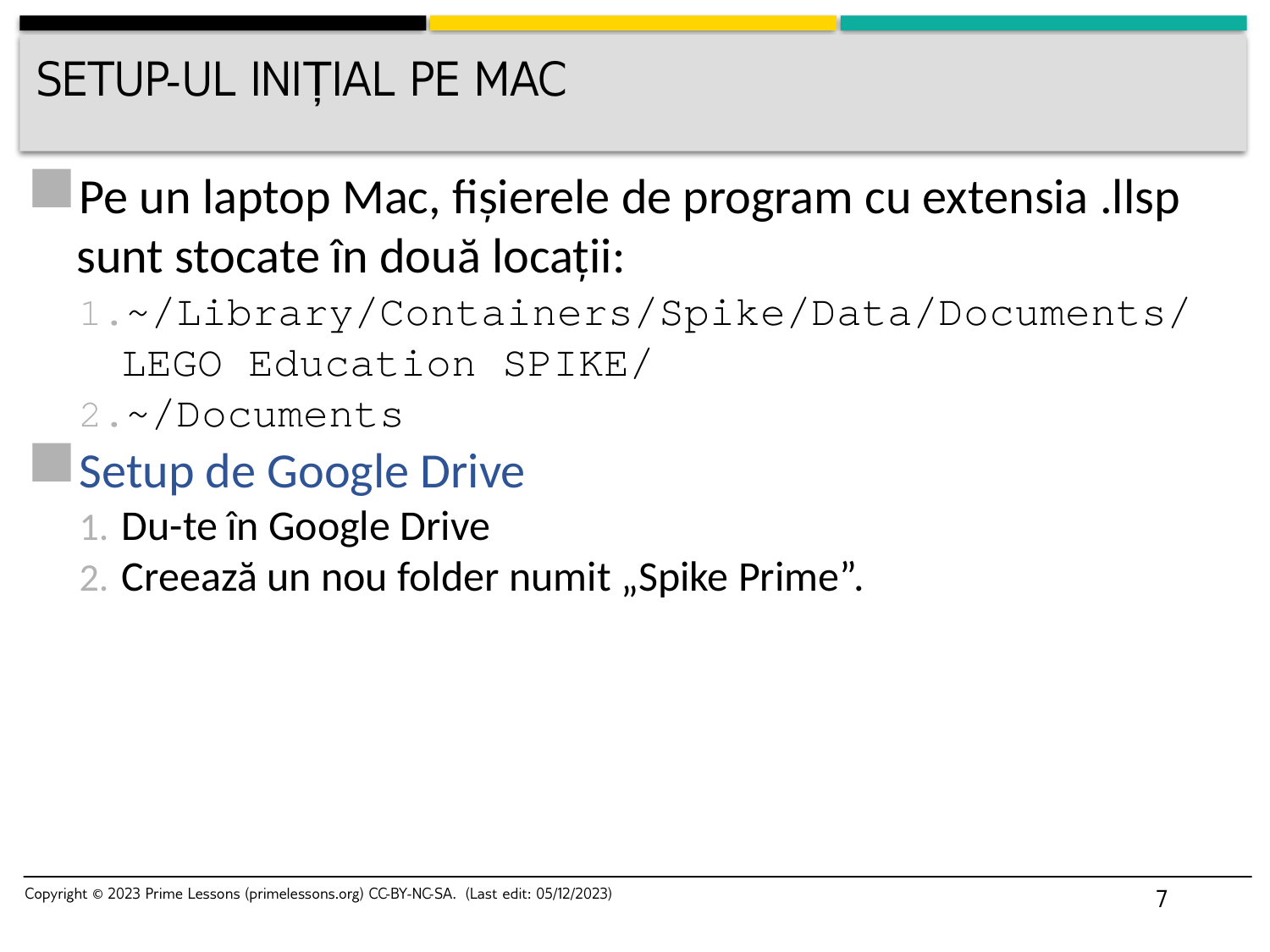

# SETup-ul inițial pe mac
Pe un laptop Mac, fișierele de program cu extensia .llsp sunt stocate în două locații:
~/Library/Containers/Spike/Data/Documents/LEGO Education SPIKE/
~/Documents
Setup de Google Drive
Du-te în Google Drive
Creează un nou folder numit „Spike Prime”.
7
Copyright © 2023 Prime Lessons (primelessons.org) CC-BY-NC-SA.  (Last edit: 05/12/2023)